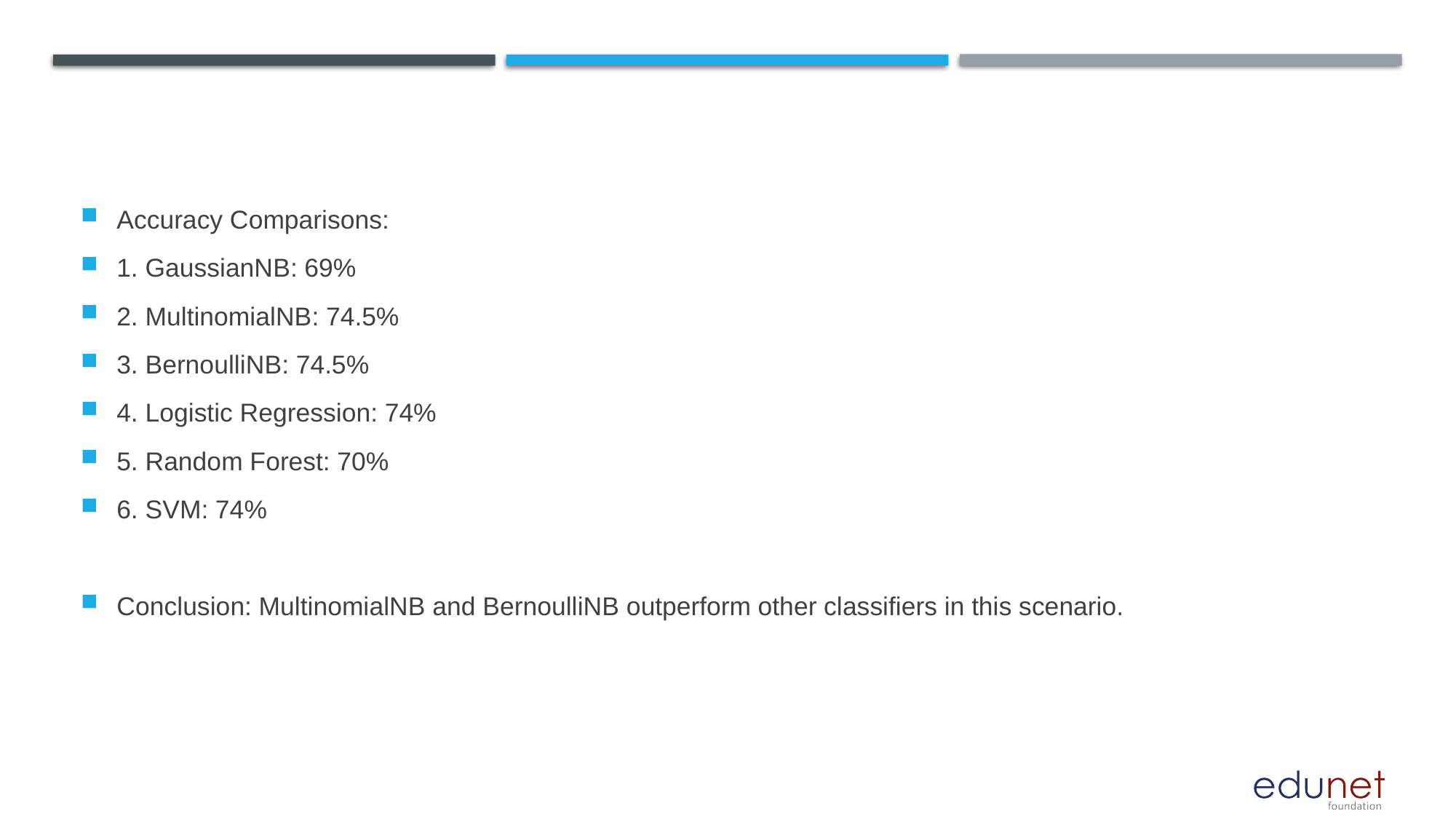

Accuracy Comparisons:
1. GaussianNB: 69%
2. MultinomialNB: 74.5%
3. BernoulliNB: 74.5%
4. Logistic Regression: 74%
5. Random Forest: 70%
6. SVM: 74%

Conclusion: MultinomialNB and BernoulliNB outperform other classifiers in this scenario.